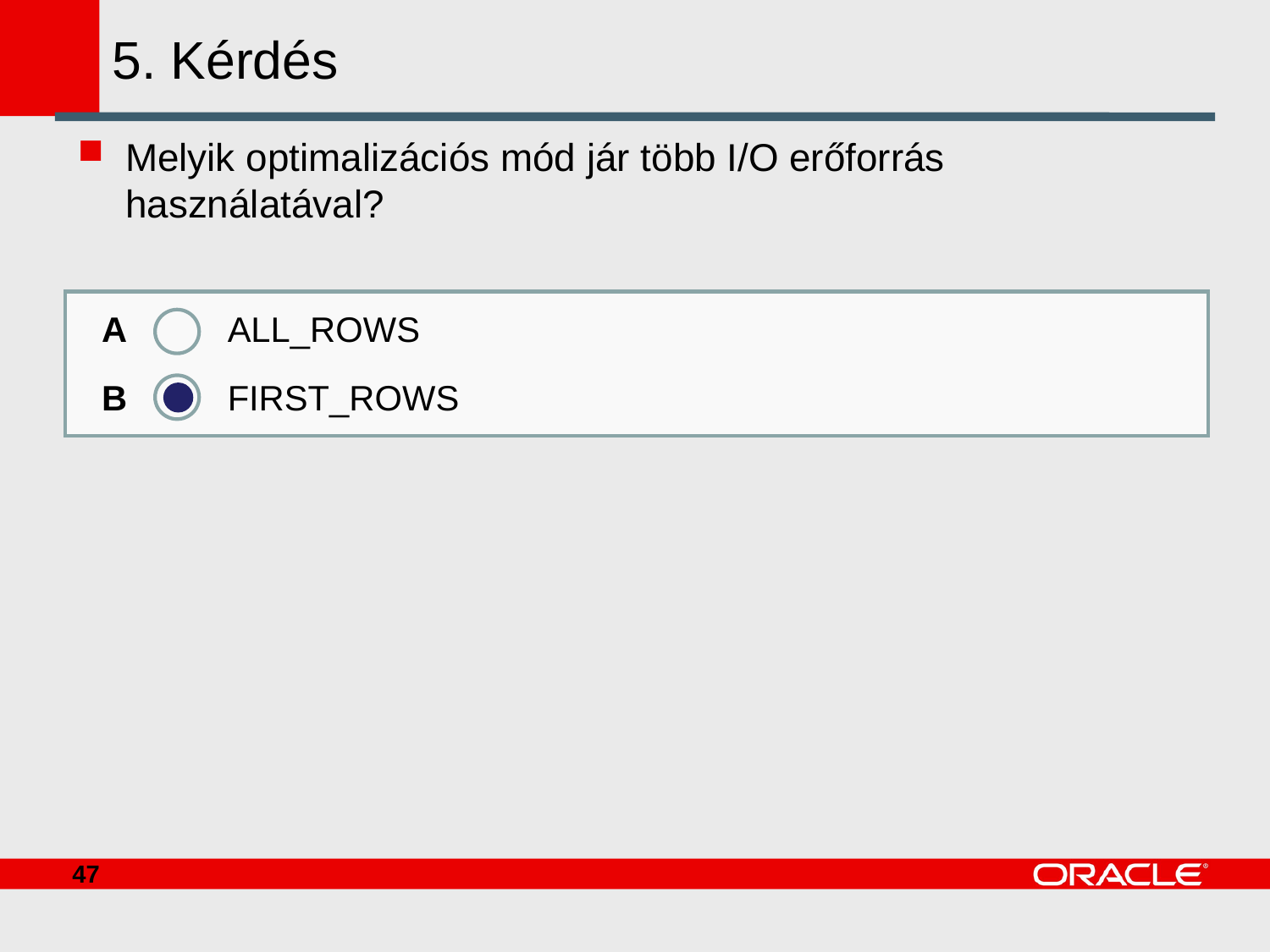

# 5. Kérdés
Melyik optimalizációs mód jár több I/O erőforrás használatával?

A

B
ALL_ROWS

FIRST_ROWS